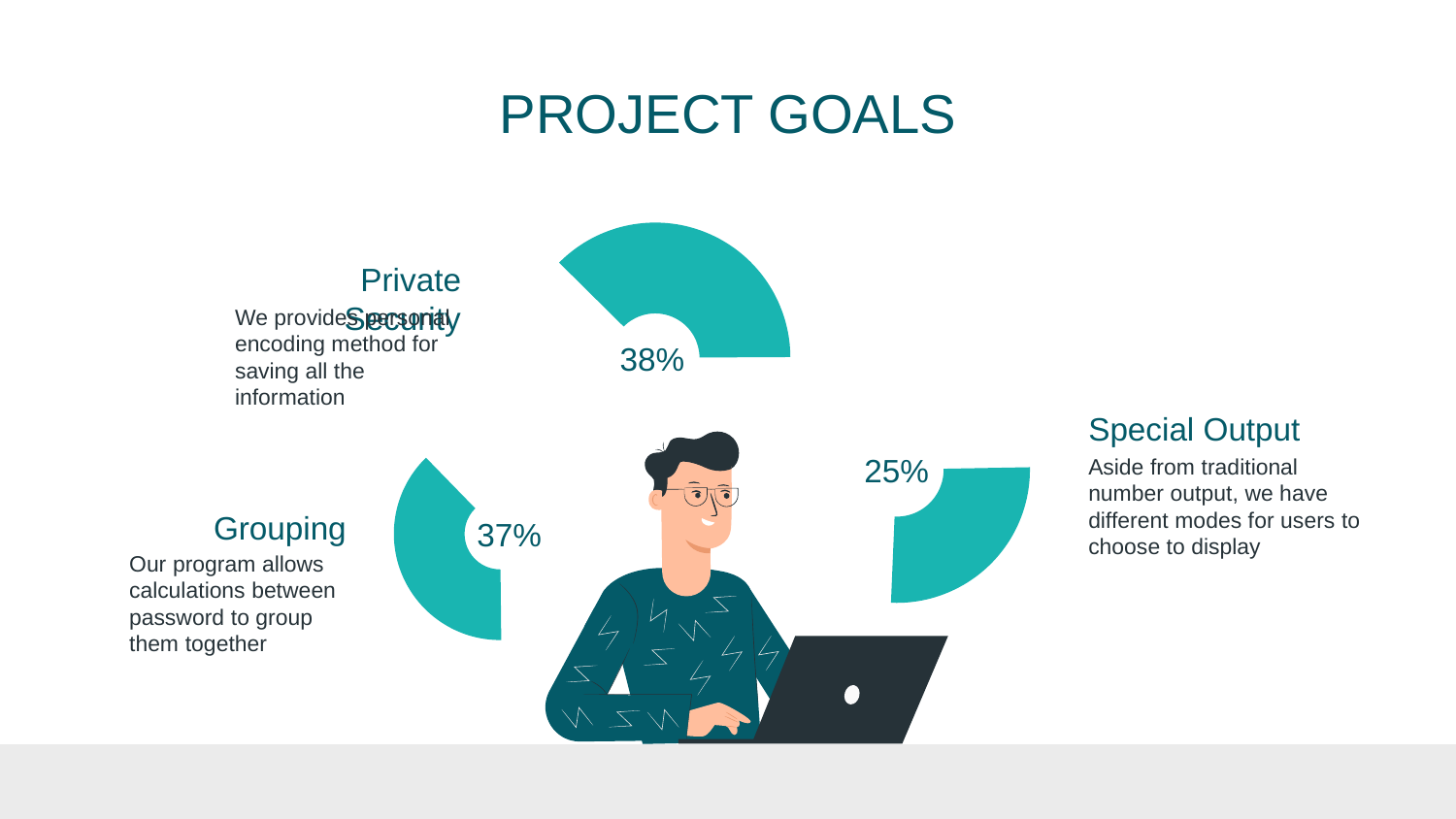

PROJECT GOALS

Private Security
We provides personal encoding method for saving all the information
38%

Special Output
25%

Aside from traditional number output, we have different modes for users to choose to display
37%
Grouping
Our program allows calculations between password to group them together